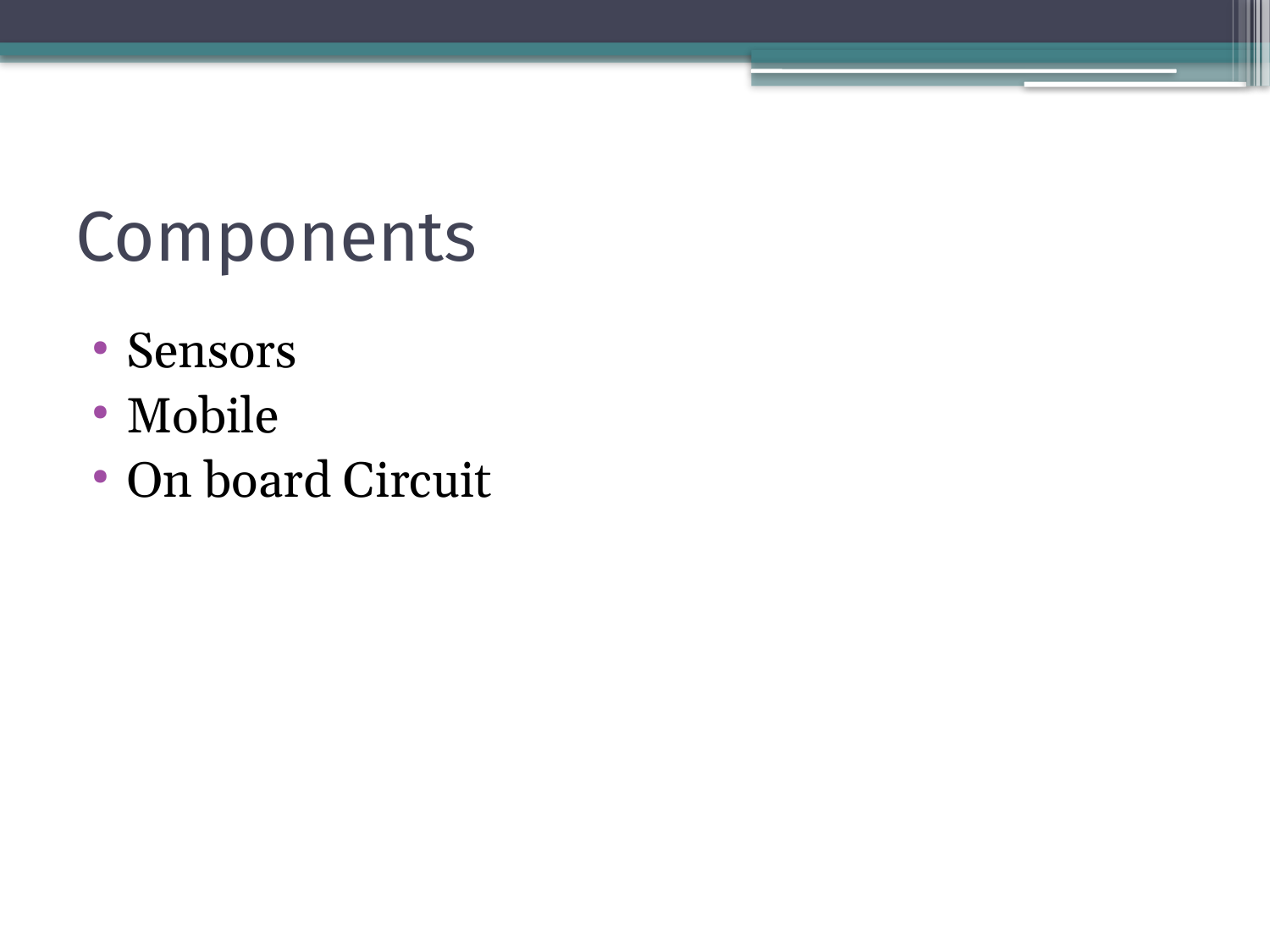

# Components
Sensors
Mobile
On board Circuit